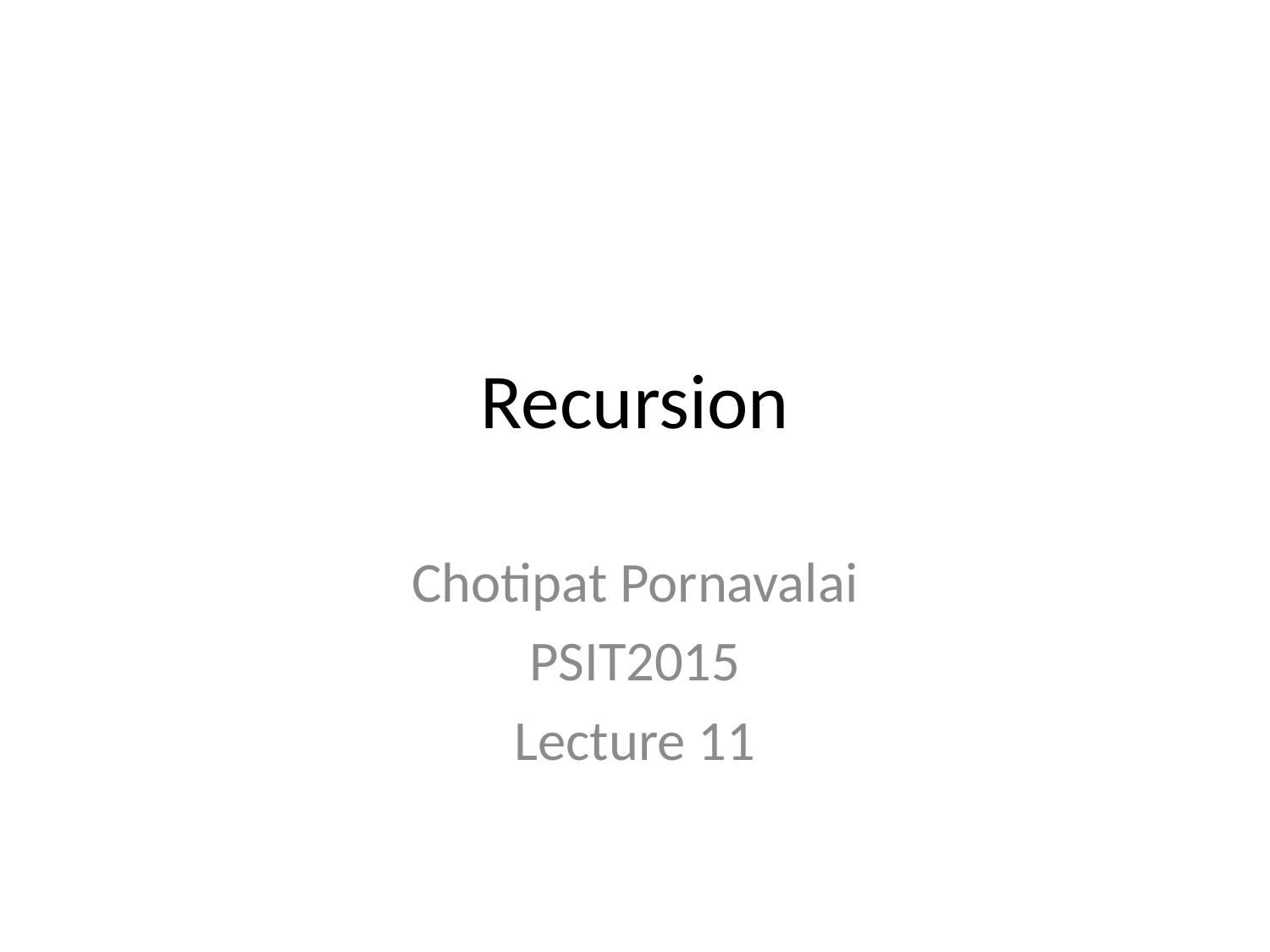

# Recursion
Chotipat Pornavalai
PSIT2015
Lecture 11